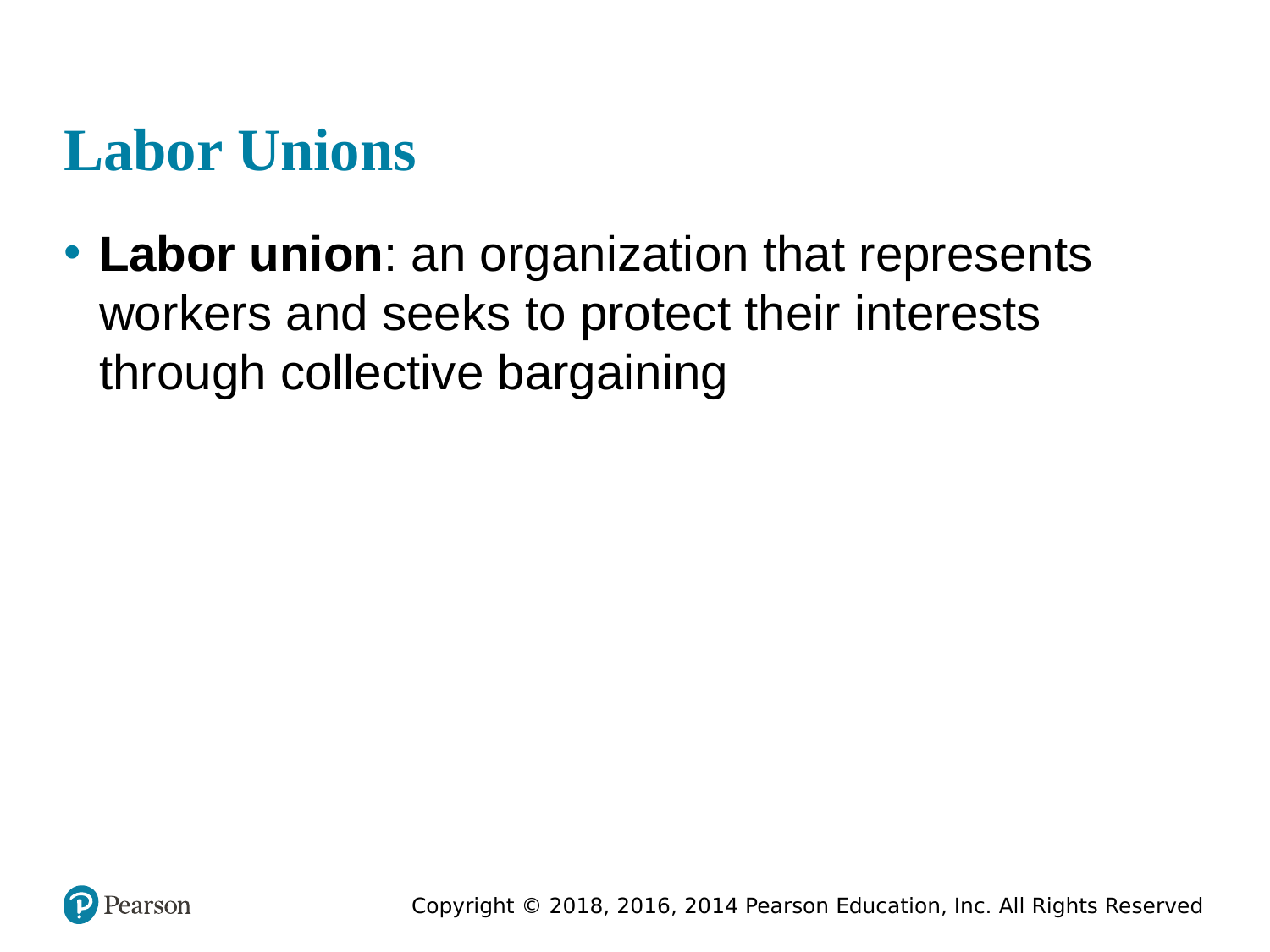

# Labor Unions
Labor union: an organization that represents workers and seeks to protect their interests through collective bargaining